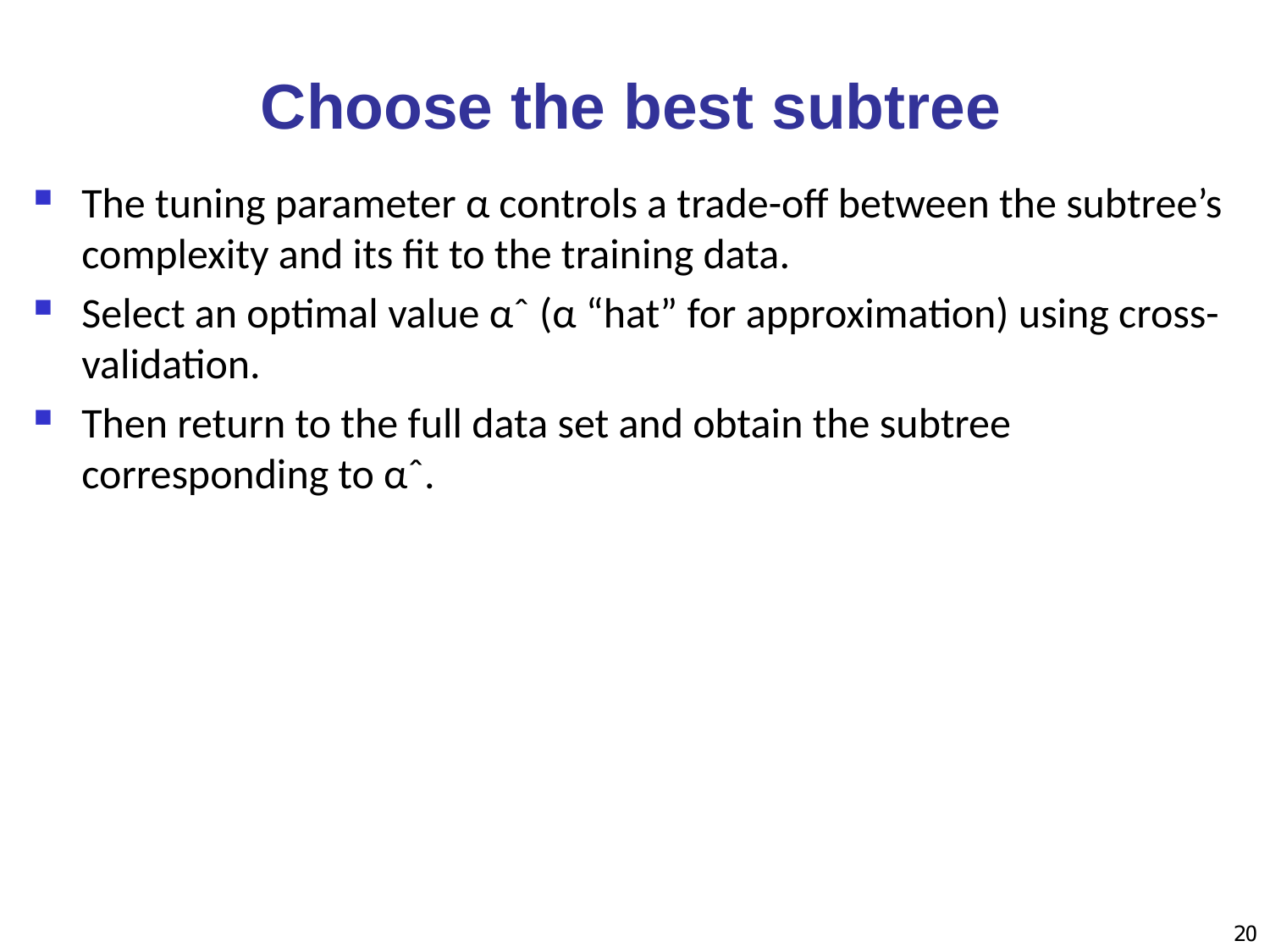

# Choose the best subtree
The tuning parameter α controls a trade-off between the subtree’s complexity and its fit to the training data.
Select an optimal value αˆ (α “hat” for approximation) using cross-validation.
Then return to the full data set and obtain the subtree corresponding to αˆ.

20